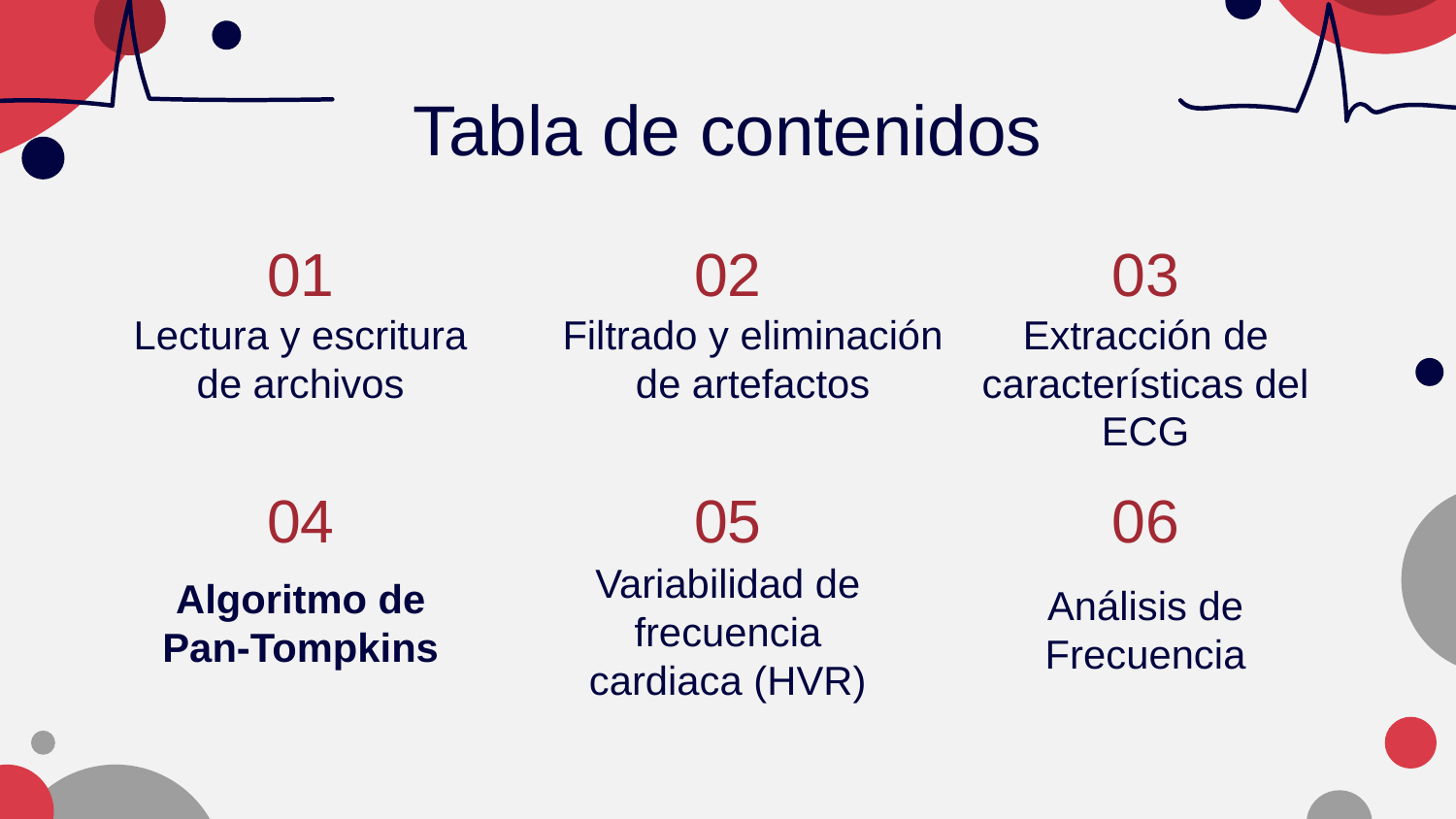

Tabla de contenidos
01
02
03
# Lectura y escritura de archivos
Filtrado y eliminación de artefactos
Extracción de características del ECG
04
05
06
Variabilidad de frecuencia cardiaca (HVR)
Algoritmo de Pan-Tompkins
Análisis de Frecuencia